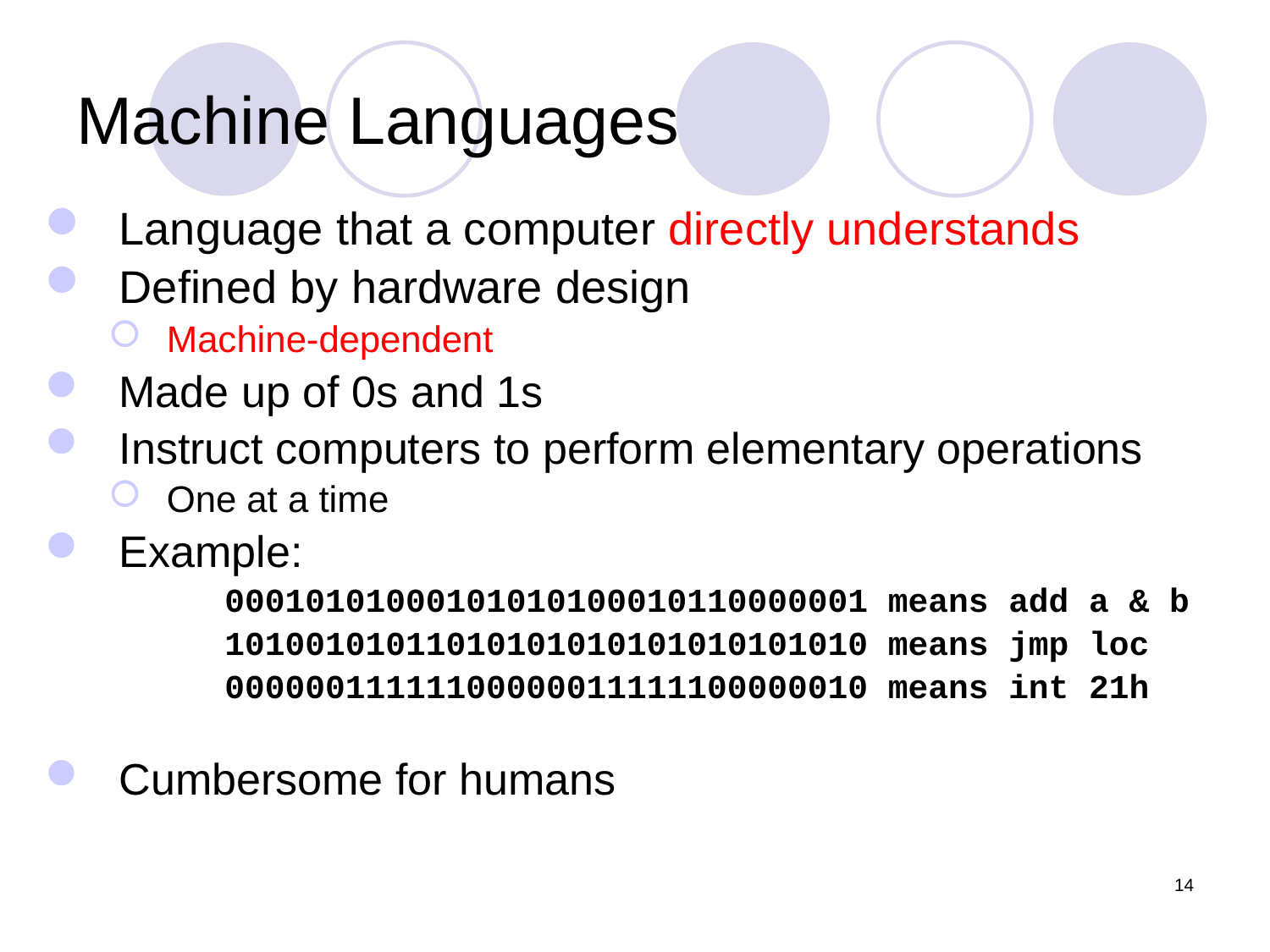

# Machine Languages
Language that a computer directly understands
Defined by hardware design
Machine-dependent
Made up of 0s and 1s
Instruct computers to perform elementary operations
One at a time
Example:
	00010101000101010100010110000001 means add a & b
	10100101011010101010101010101010 means jmp loc
	00000011111100000011111100000010 means int 21h

Cumbersome for humans
14